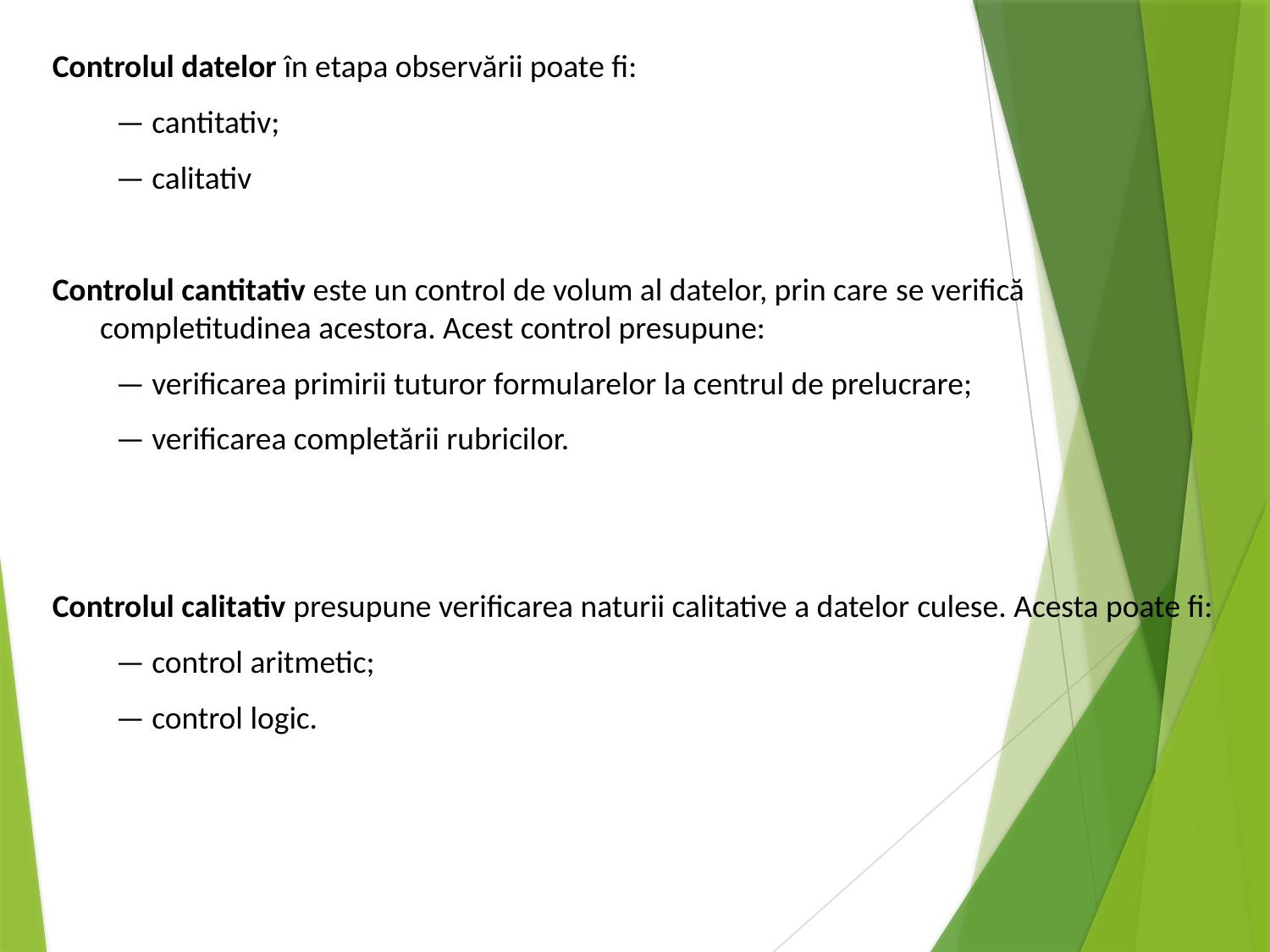

Controlul datelor în etapa observării poate fi:
— cantitativ;
— calitativ

Controlul cantitativ este un control de volum al datelor, prin care se verifică completitudinea acestora. Acest control presupune:
— verificarea primirii tuturor formularelor la centrul de prelucrare;
— verificarea completării rubricilor.

Controlul calitativ presupune verificarea naturii calitative a datelor culese. Acesta poate fi:
— control aritmetic;
— control logic.